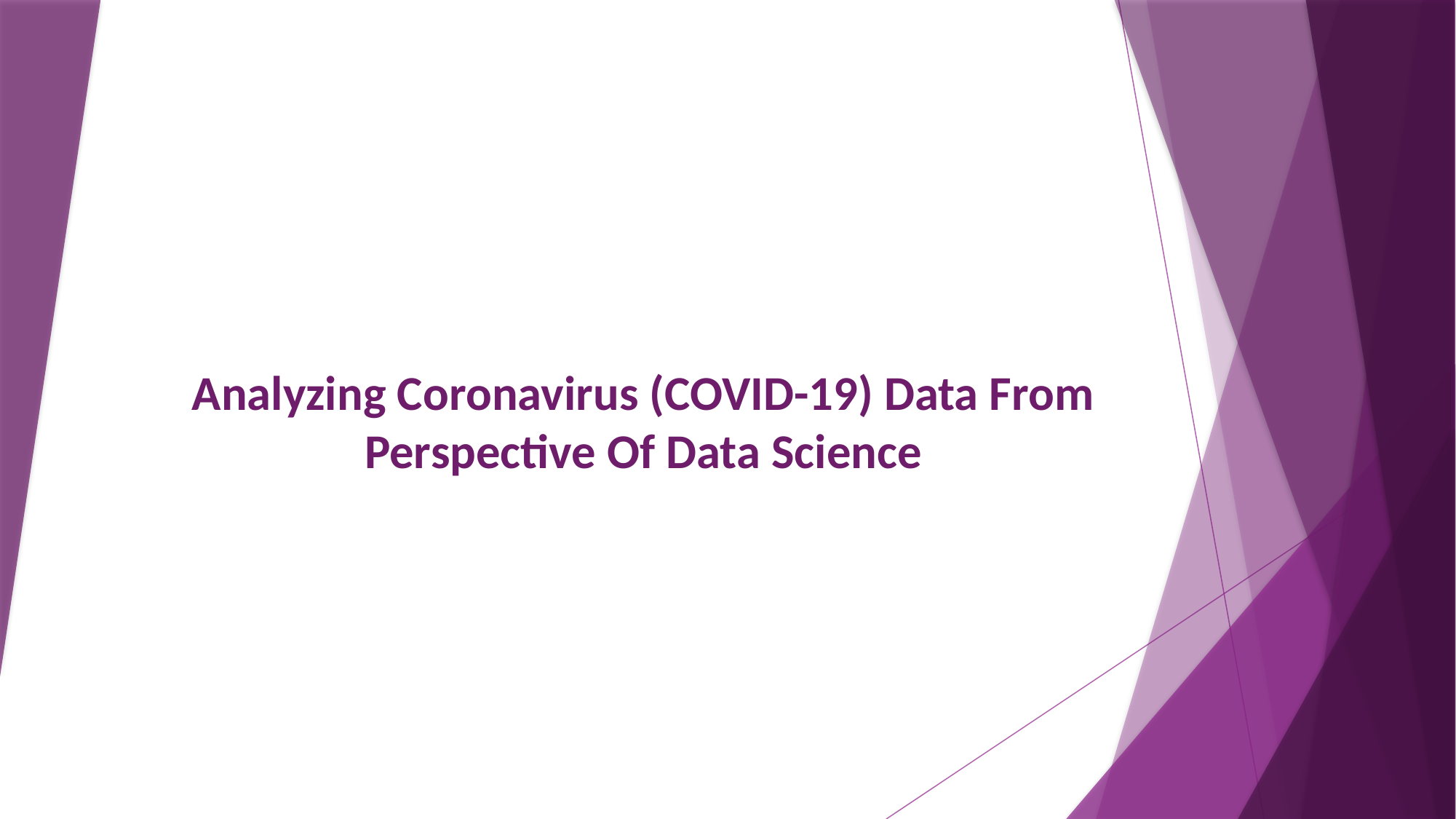

# Analyzing Coronavirus (COVID-19) Data From Perspective Of Data Science